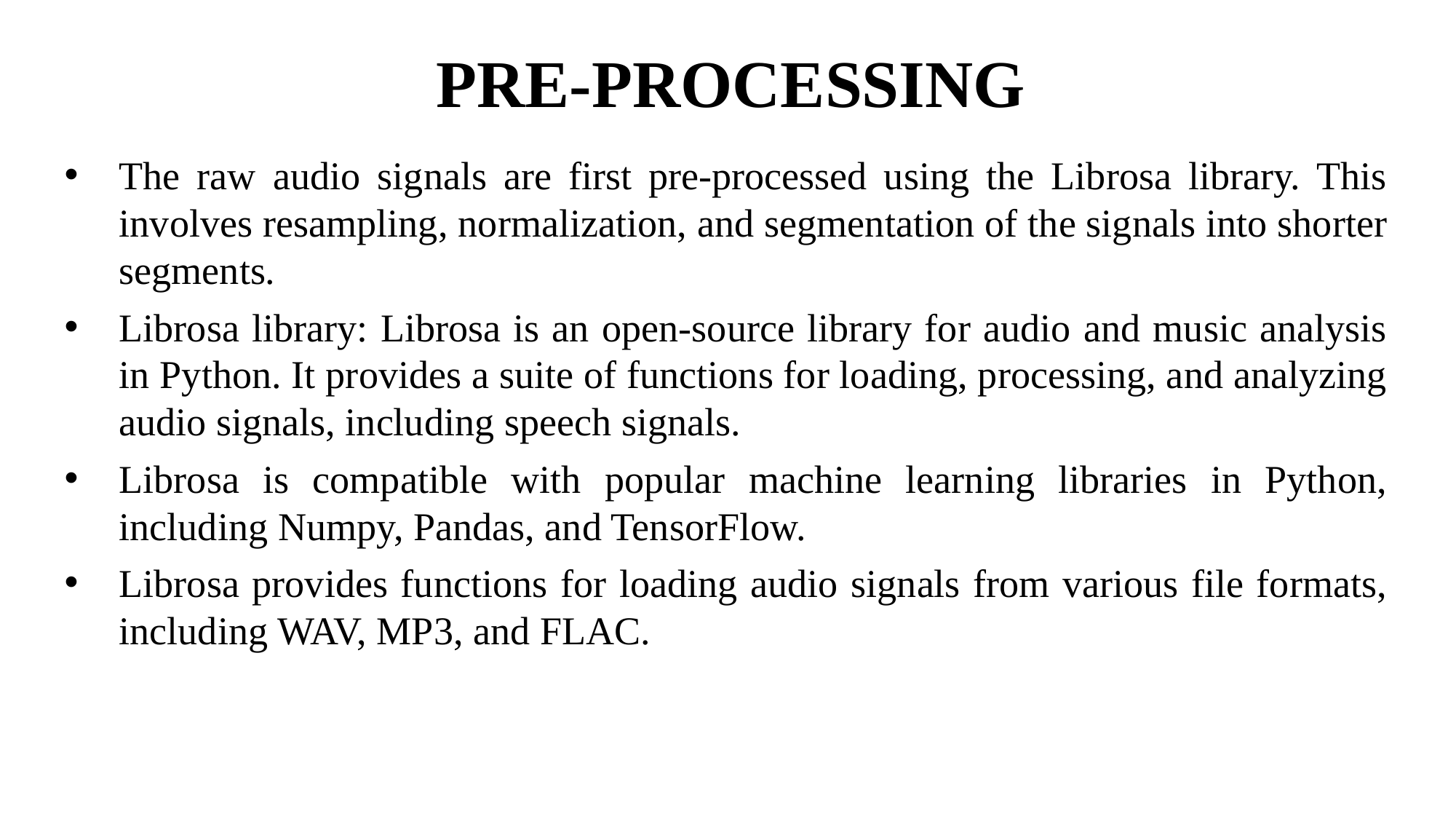

# PRE-PROCESSING
The raw audio signals are first pre-processed using the Librosa library. This involves resampling, normalization, and segmentation of the signals into shorter segments.
Librosa library: Librosa is an open-source library for audio and music analysis in Python. It provides a suite of functions for loading, processing, and analyzing audio signals, including speech signals.
Librosa is compatible with popular machine learning libraries in Python, including Numpy, Pandas, and TensorFlow.
Librosa provides functions for loading audio signals from various file formats, including WAV, MP3, and FLAC.